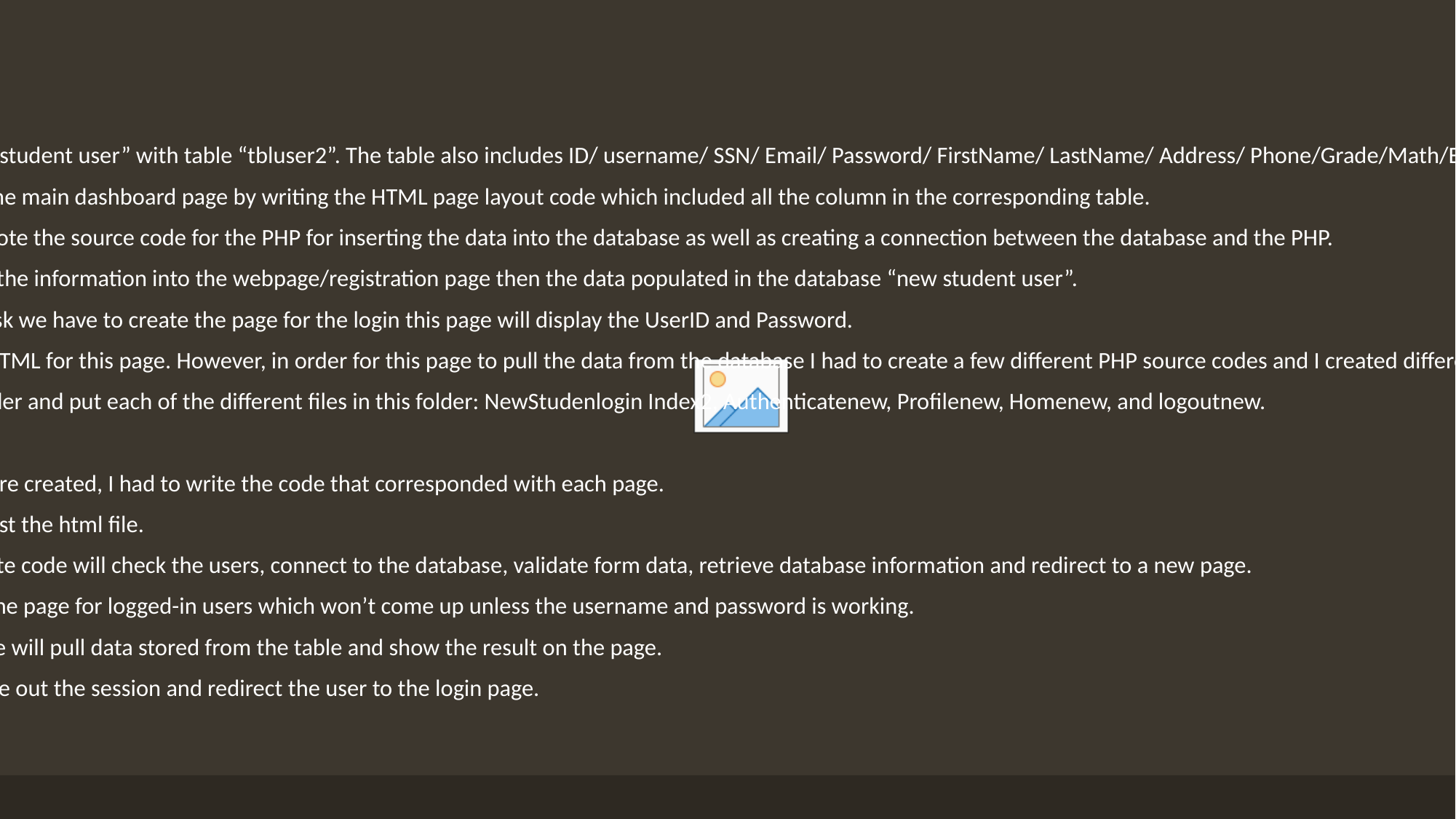

PHP code
database “new student user” with table “tbluser2”. The table also includes ID/ username/ SSN/ Email/ Password/ FirstName/ LastName/ Address/ Phone/Grade/Math/English/Science/History.
Next, I create the main dashboard page by writing the HTML page layout code which included all the column in the corresponding table.
 After that, I wrote the source code for the PHP for inserting the data into the database as well as creating a connection between the database and the PHP.
Then I entered the information into the webpage/registration page then the data populated in the database “new student user”.
For the next Task we have to create the page for the login this page will display the UserID and Password.
I had to write HTML for this page. However, in order for this page to pull the data from the database I had to create a few different PHP source codes and I created different files.
I create the folder and put each of the different files in this folder: NewStudenlogin Index2, Authenticatenew, Profilenew, Homenew, and logoutnew.

Once the files are created, I had to write the code that corresponded with each page.
The index2 is just the html file.
The Authenticate code will check the users, connect to the database, validate form data, retrieve database information and redirect to a new page.
Home page is the page for logged-in users which won’t come up unless the username and password is working.
The profile page will pull data stored from the table and show the result on the page.
Logout will close out the session and redirect the user to the login page.